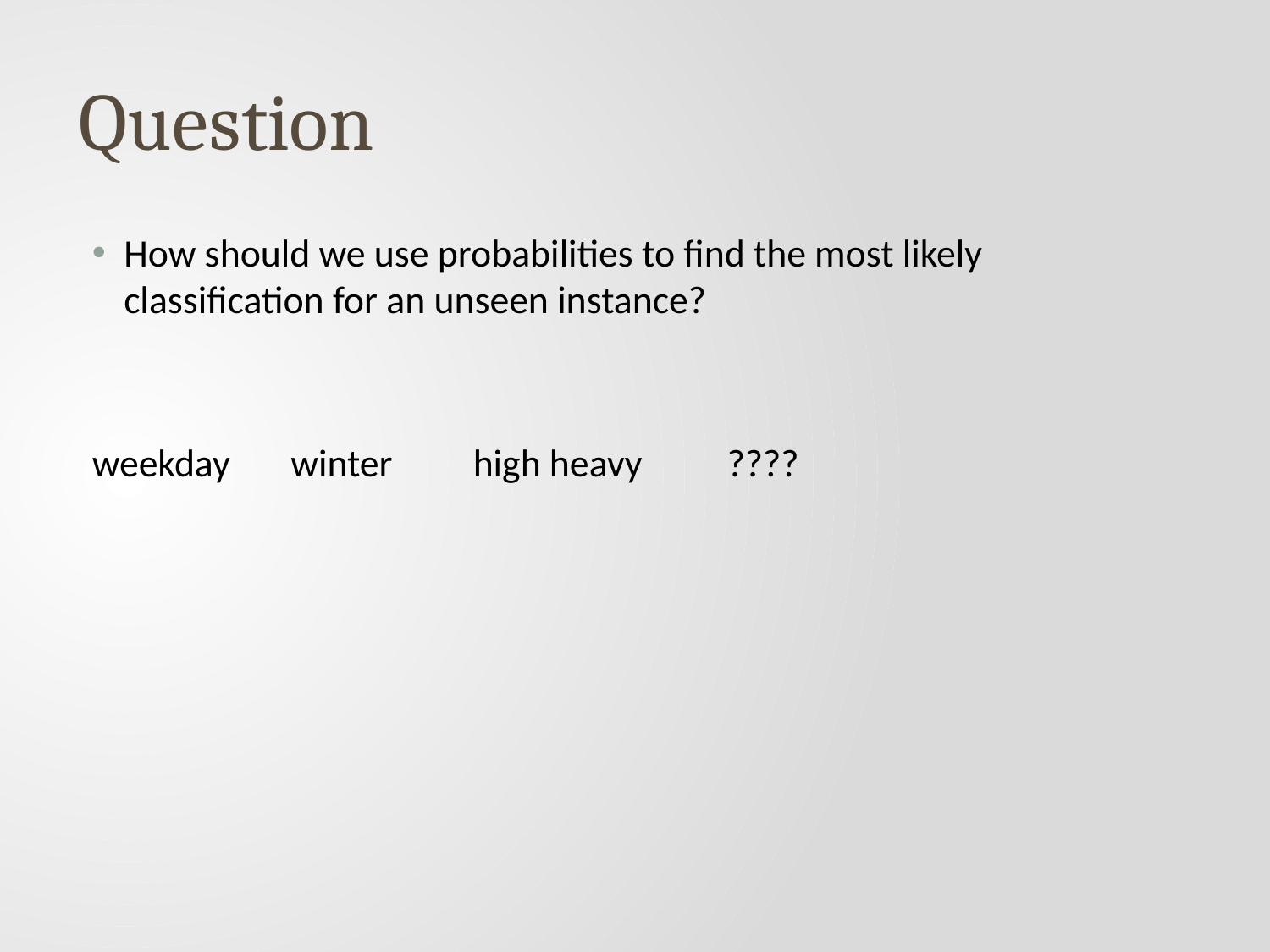

# Question
How should we use probabilities to find the most likely classification for an unseen instance?

weekday       winter 	high heavy 	????